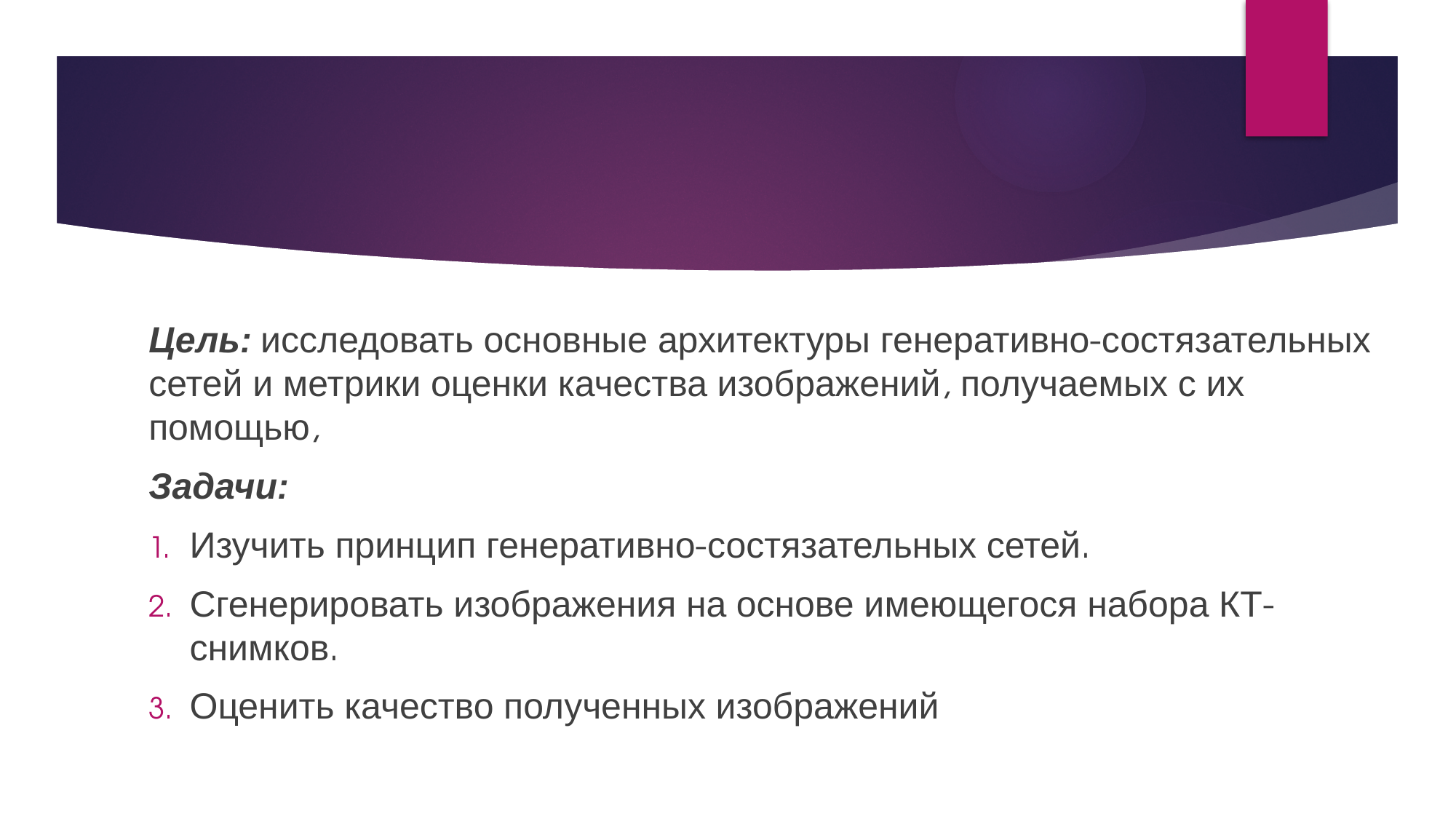

#
Цель: исследовать основные архитектуры генеративно-состязательных сетей и метрики оценки качества изображений, получаемых с их помощью,
Задачи:
Изучить принцип генеративно-состязательных сетей.
Сгенерировать изображения на основе имеющегося набора КТ-снимков.
Оценить качество полученных изображений